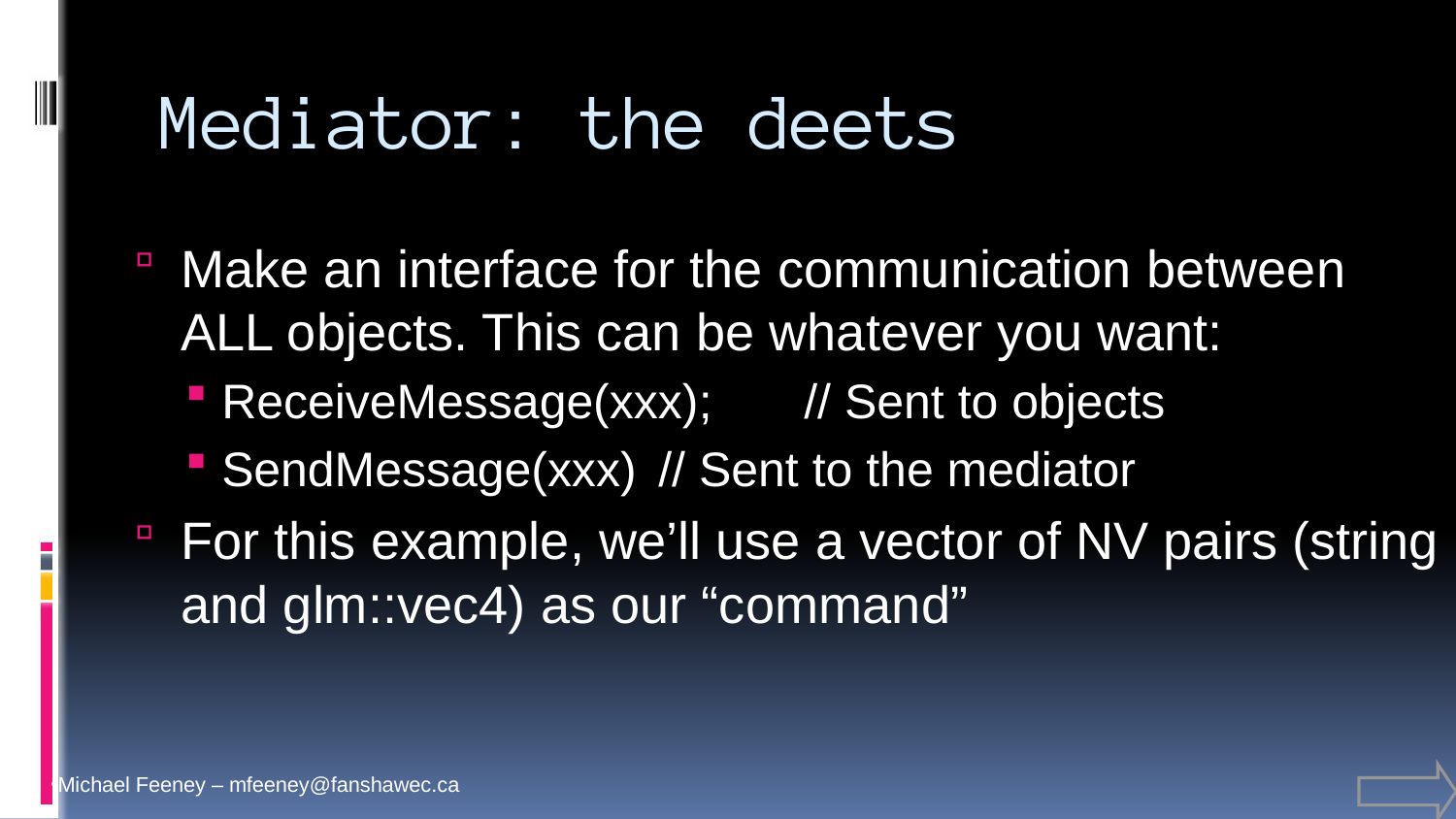

# Mediator: the deets
Make an interface for the communication between ALL objects. This can be whatever you want:
ReceiveMessage(xxx);	// Sent to objects
SendMessage(xxx)	// Sent to the mediator
For this example, we’ll use a vector of NV pairs (string and glm::vec4) as our “command”